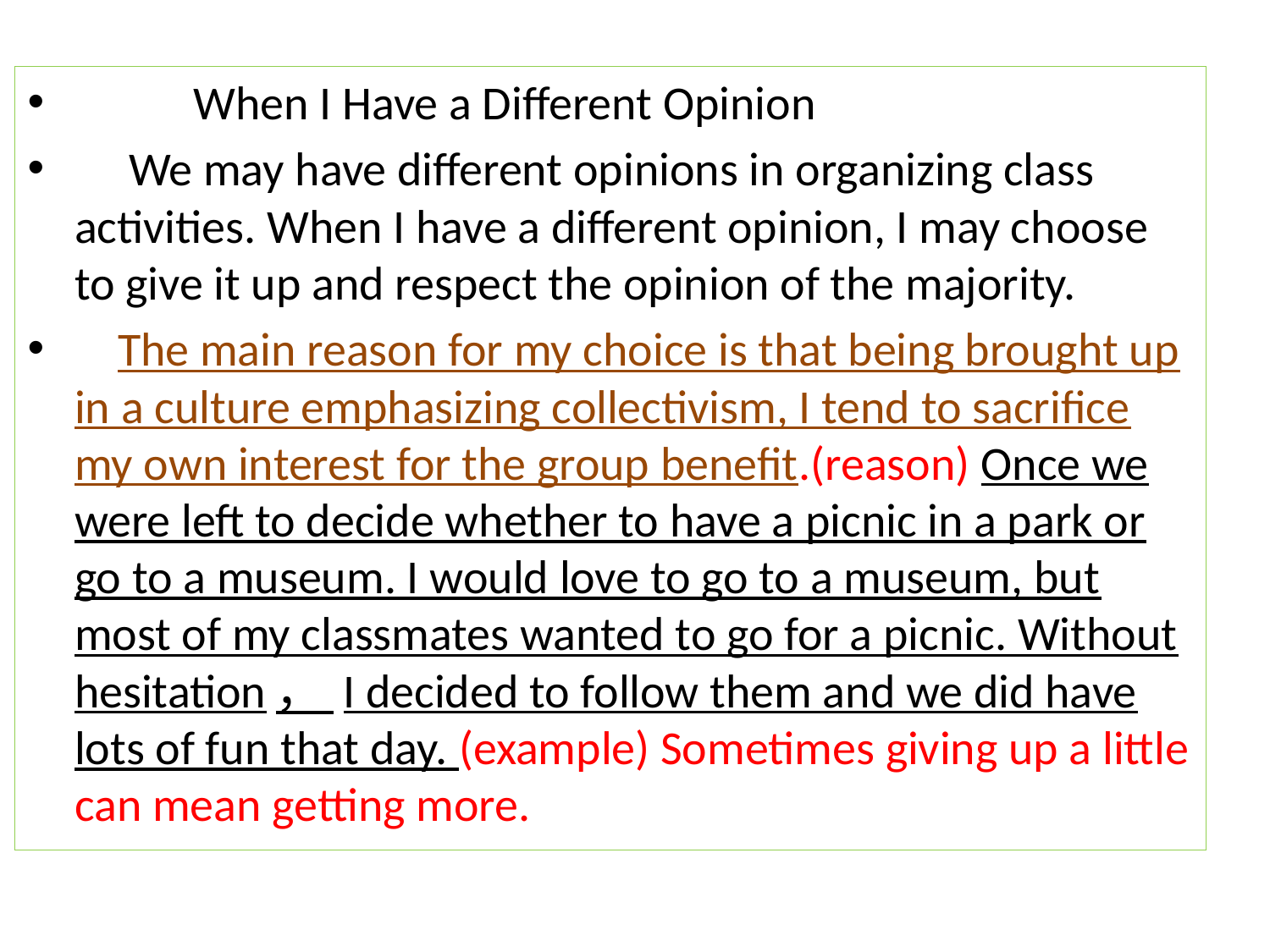

When I Have a Different Opinion
     We may have different opinions in organizing class activities. When I have a different opinion, I may choose to give it up and respect the opinion of the majority.
    The main reason for my choice is that being brought up in a culture emphasizing collectivism, I tend to sacrifice my own interest for the group benefit.(reason) Once we were left to decide whether to have a picnic in a park or go to a museum. I would love to go to a museum, but most of my classmates wanted to go for a picnic. Without hesitation， I decided to follow them and we did have lots of fun that day. (example) Sometimes giving up a little can mean getting more.